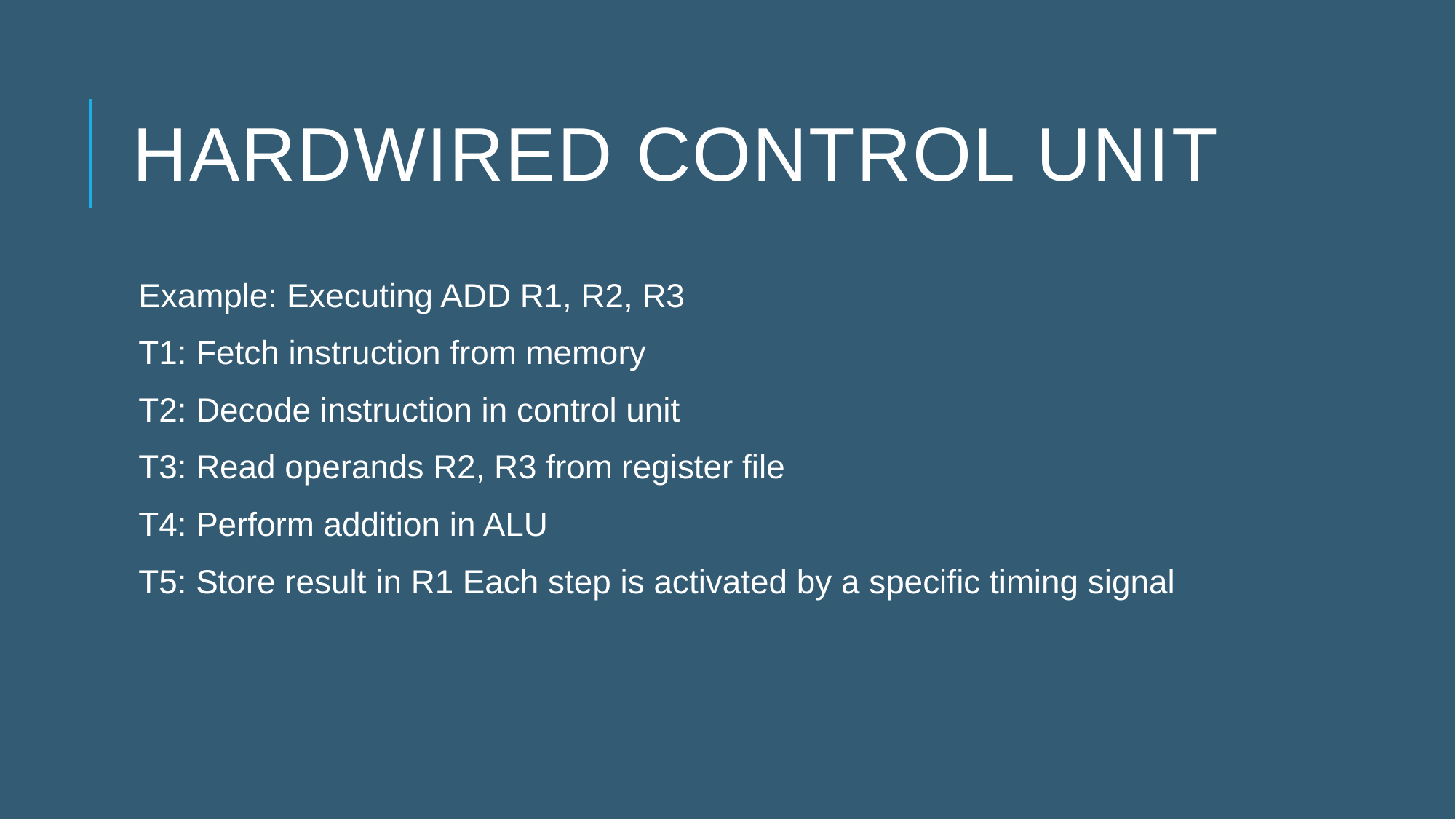

# Hardwired Control unit
Example: Executing ADD R1, R2, R3
T1: Fetch instruction from memory
T2: Decode instruction in control unit
T3: Read operands R2, R3 from register file
T4: Perform addition in ALU
T5: Store result in R1 Each step is activated by a specific timing signal